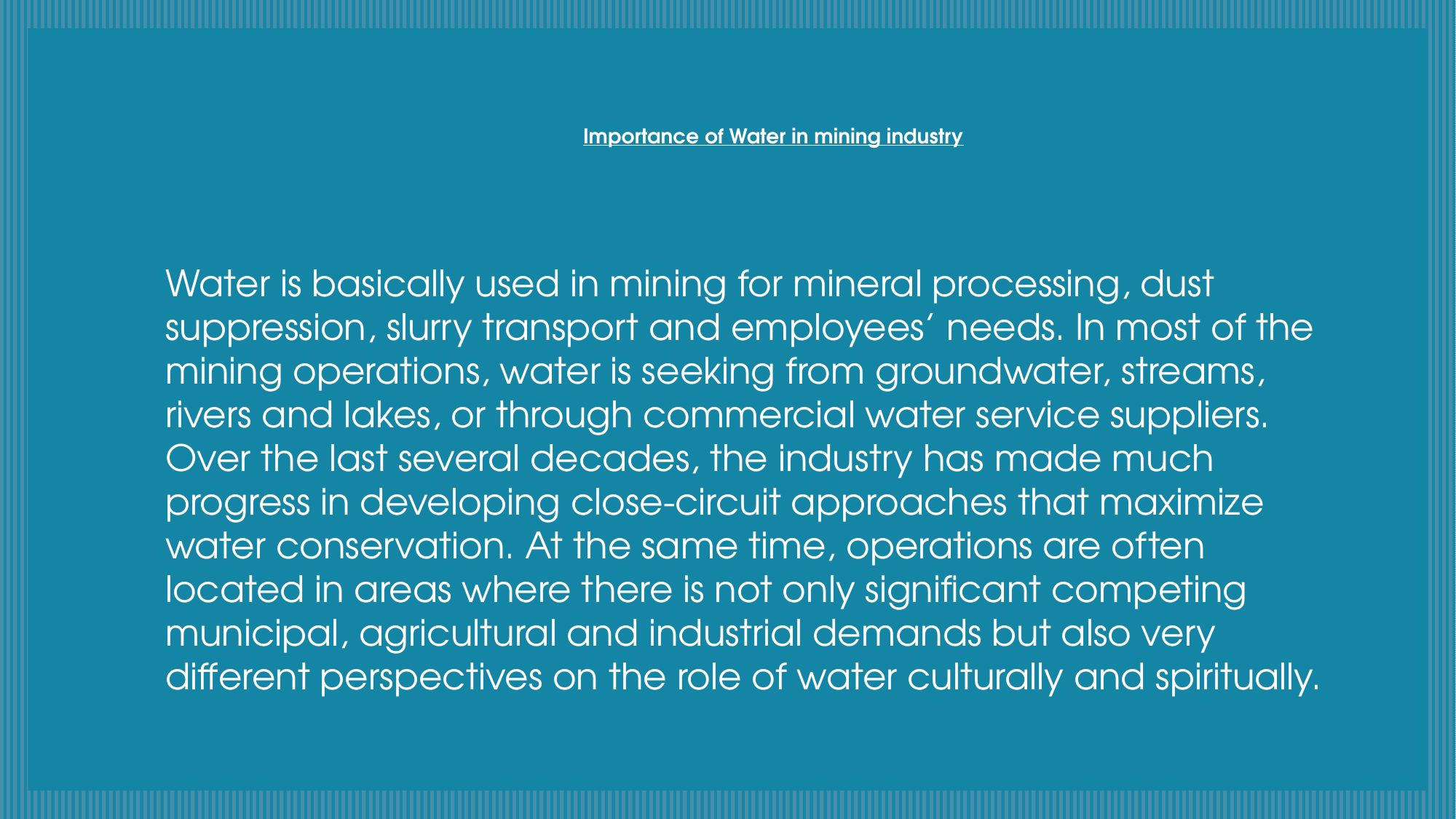

# Importance of Water in mining industry
Water is basically used in mining for mineral processing, dust suppression, slurry transport and employees’ needs. In most of the mining operations, water is seeking from groundwater, streams, rivers and lakes, or through commercial water service suppliers. Over the last several decades, the industry has made much progress in developing close-circuit approaches that maximize water conservation. At the same time, operations are often located in areas where there is not only significant competing municipal, agricultural and industrial demands but also very different perspectives on the role of water culturally and spiritually.